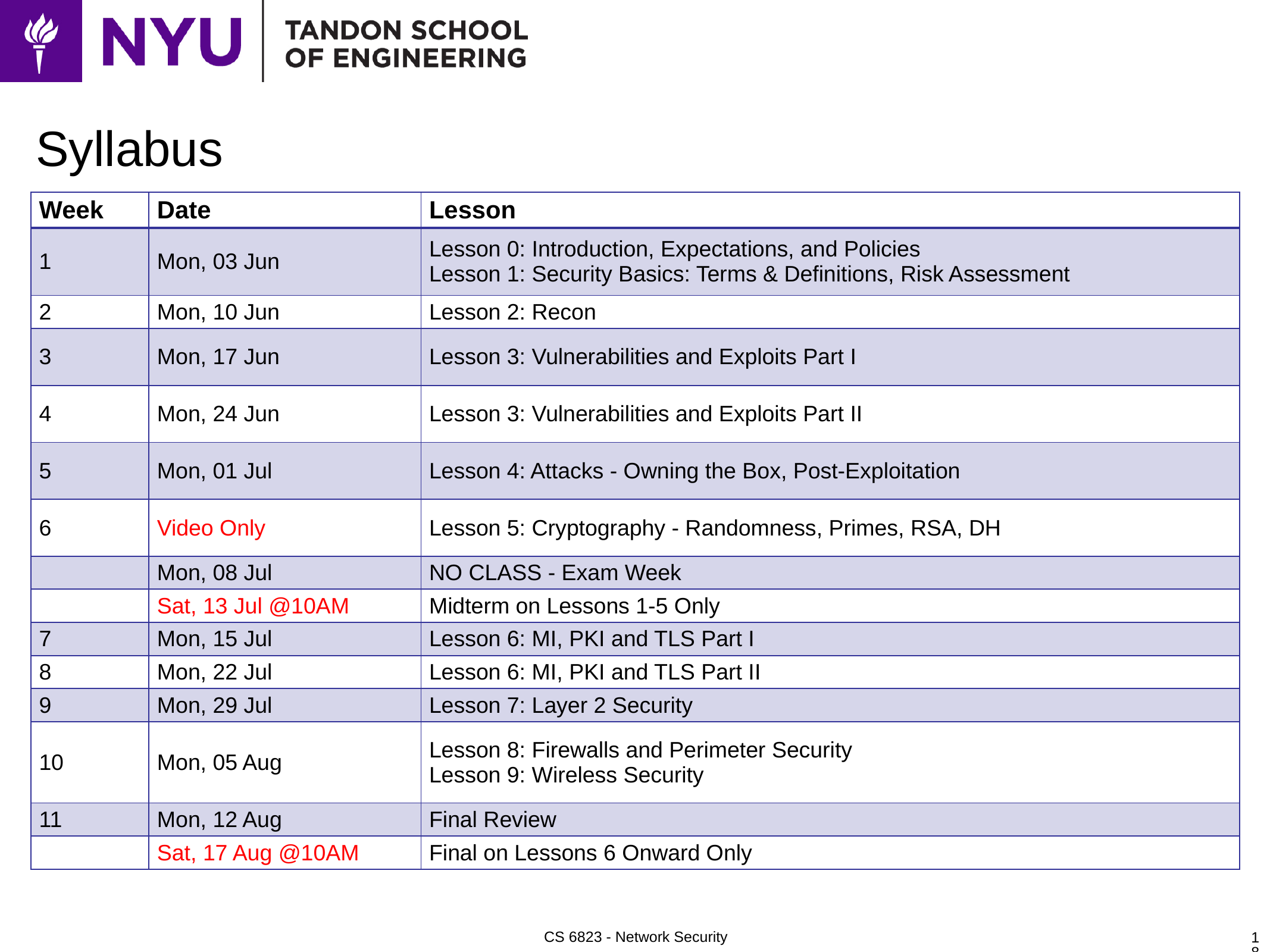

# Syllabus
| Week | Date | Lesson |
| --- | --- | --- |
| 1 | Mon, 03 Jun | Lesson 0: Introduction, Expectations, and Policies Lesson 1: Security Basics: Terms & Definitions, Risk Assessment |
| 2 | Mon, 10 Jun | Lesson 2: Recon |
| 3 | Mon, 17 Jun | Lesson 3: Vulnerabilities and Exploits Part I |
| 4 | Mon, 24 Jun | Lesson 3: Vulnerabilities and Exploits Part II |
| 5 | Mon, 01 Jul | Lesson 4: Attacks - Owning the Box, Post-Exploitation |
| 6 | Video Only | Lesson 5: Cryptography - Randomness, Primes, RSA, DH |
|  | Mon, 08 Jul | NO CLASS - Exam Week |
|  | Sat, 13 Jul @10AM | Midterm on Lessons 1-5 Only |
| 7 | Mon, 15 Jul | Lesson 6: MI, PKI and TLS Part I |
| 8 | Mon, 22 Jul | Lesson 6: MI, PKI and TLS Part II |
| 9 | Mon, 29 Jul | Lesson 7: Layer 2 Security |
| 10 | Mon, 05 Aug | Lesson 8: Firewalls and Perimeter Security Lesson 9: Wireless Security |
| 11 | Mon, 12 Aug | Final Review |
|  | Sat, 17 Aug @10AM | Final on Lessons 6 Onward Only |
18